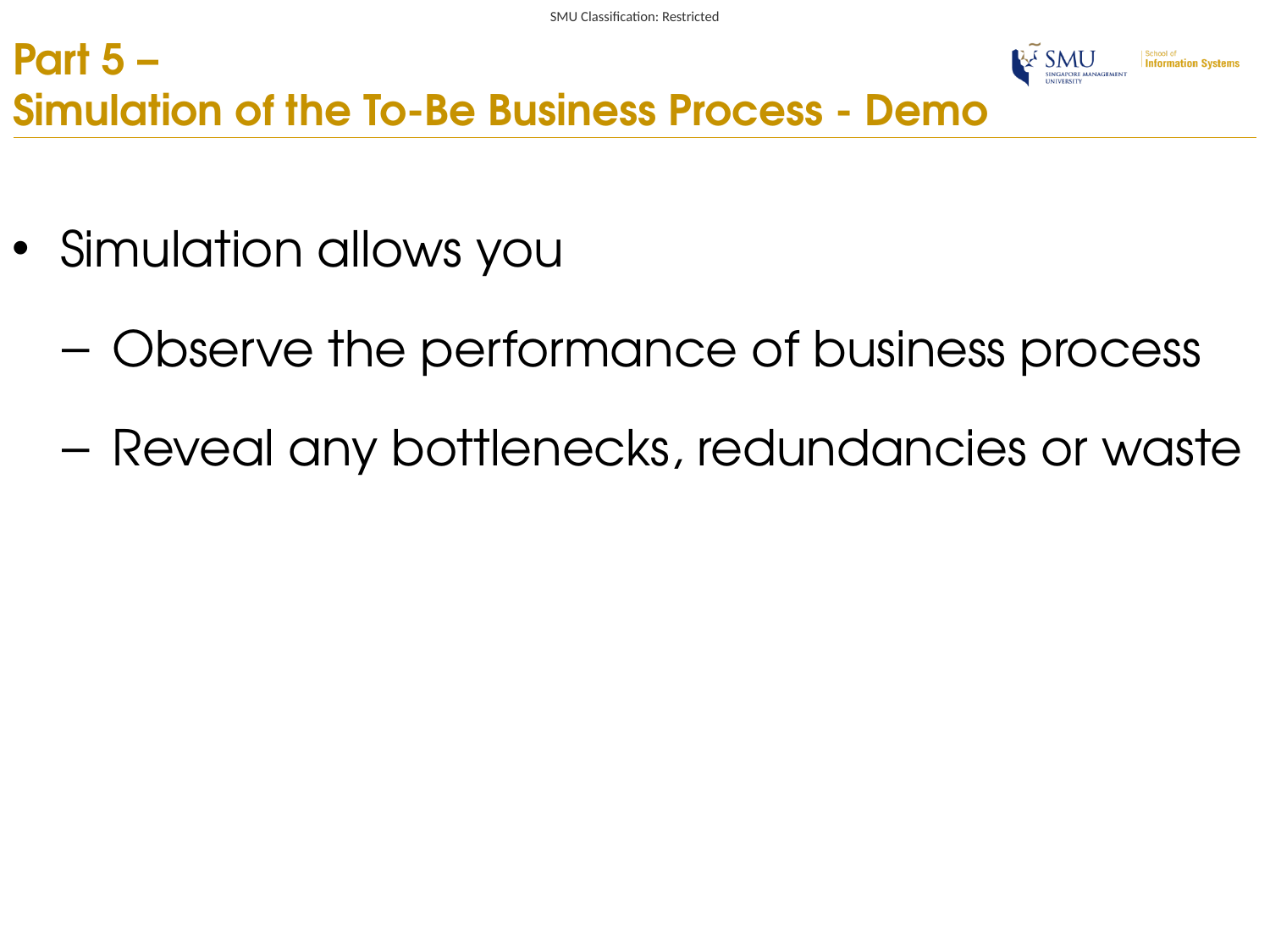

# Part 5 – Simulation of the To-Be Business Process - Demo
Simulation allows you
Observe the performance of business process
Reveal any bottlenecks, redundancies or waste